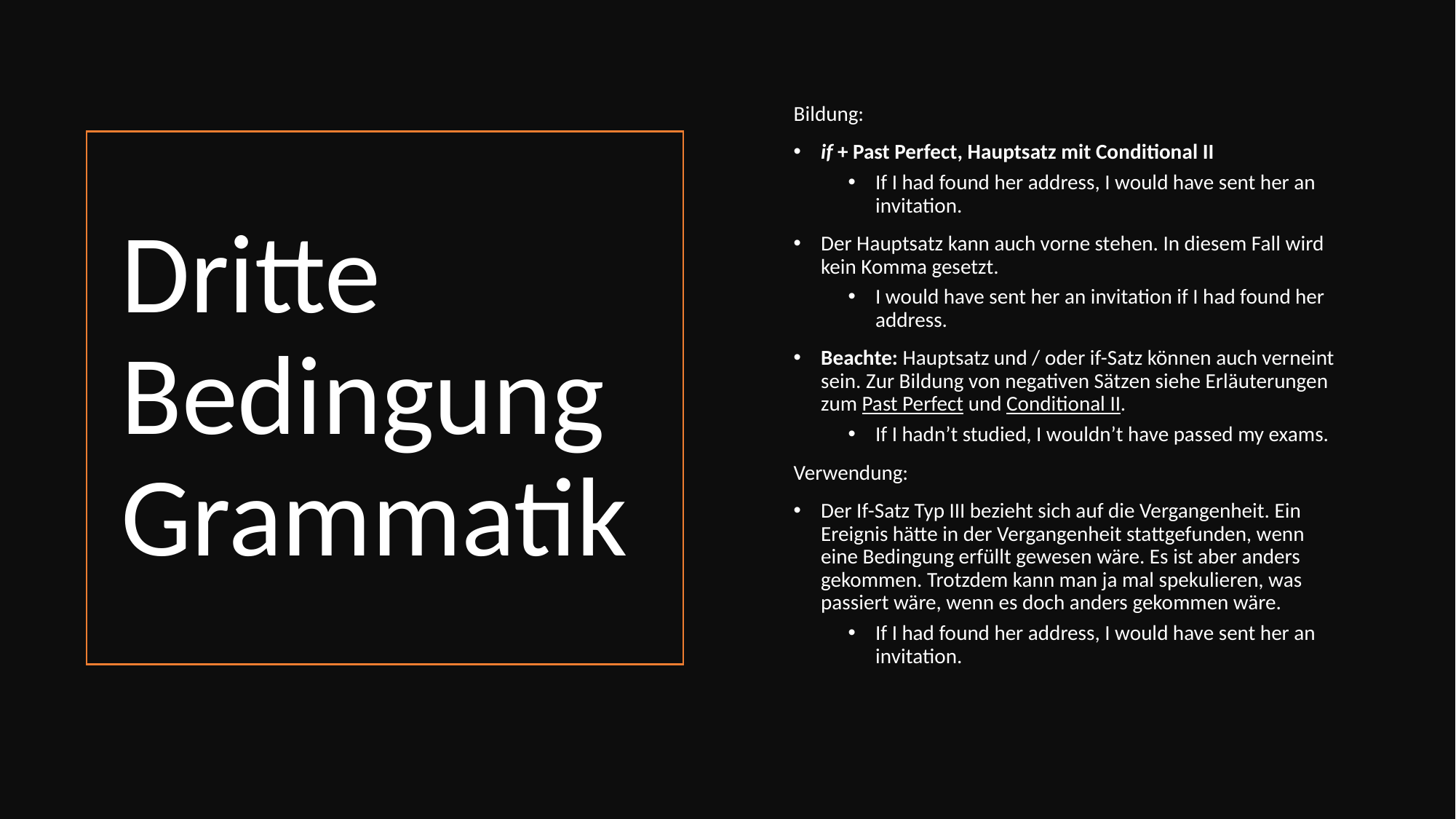

Bildung:
if + Past Perfect, Hauptsatz mit Conditional II
If I had found her address, I would have sent her an invitation.
Der Hauptsatz kann auch vorne stehen. In diesem Fall wird kein Komma gesetzt.
I would have sent her an invitation if I had found her address.
Beachte: Hauptsatz und / oder if-Satz können auch verneint sein. Zur Bildung von negativen Sätzen siehe Erläuterungen zum Past Perfect und Conditional II.
If I hadn’t studied, I wouldn’t have passed my exams.
Verwendung:
Der If-Satz Typ III bezieht sich auf die Vergangenheit. Ein Ereignis hätte in der Vergangenheit stattgefunden, wenn eine Bedingung erfüllt gewesen wäre. Es ist aber anders gekommen. Trotzdem kann man ja mal spekulieren, was passiert wäre, wenn es doch anders gekommen wäre.
If I had found her address, I would have sent her an invitation.

# Dritte Bedingung Grammatik